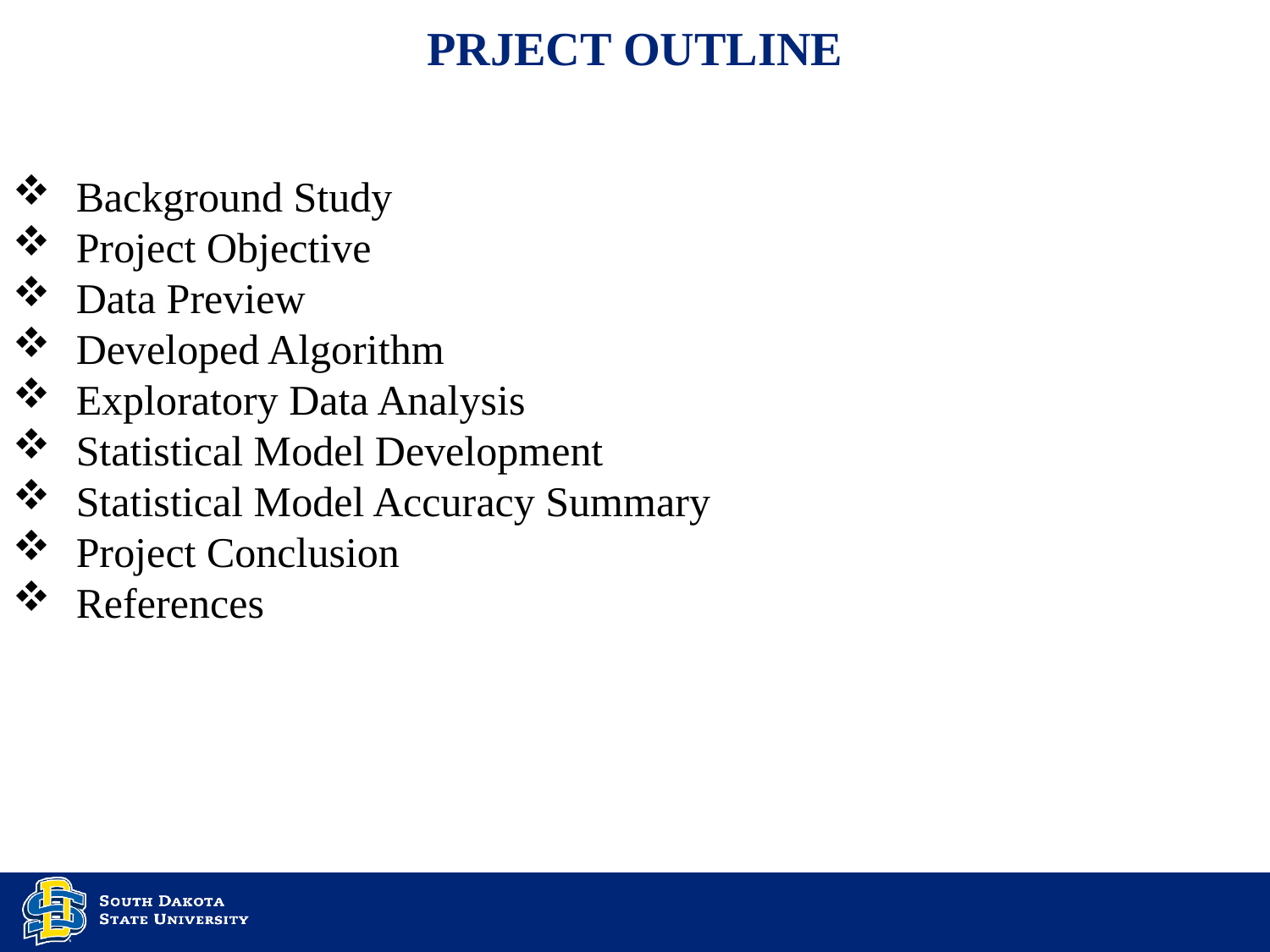

# PRJECT Outline
Background Study
Project Objective
Data Preview
Developed Algorithm
Exploratory Data Analysis
Statistical Model Development
Statistical Model Accuracy Summary
Project Conclusion
References